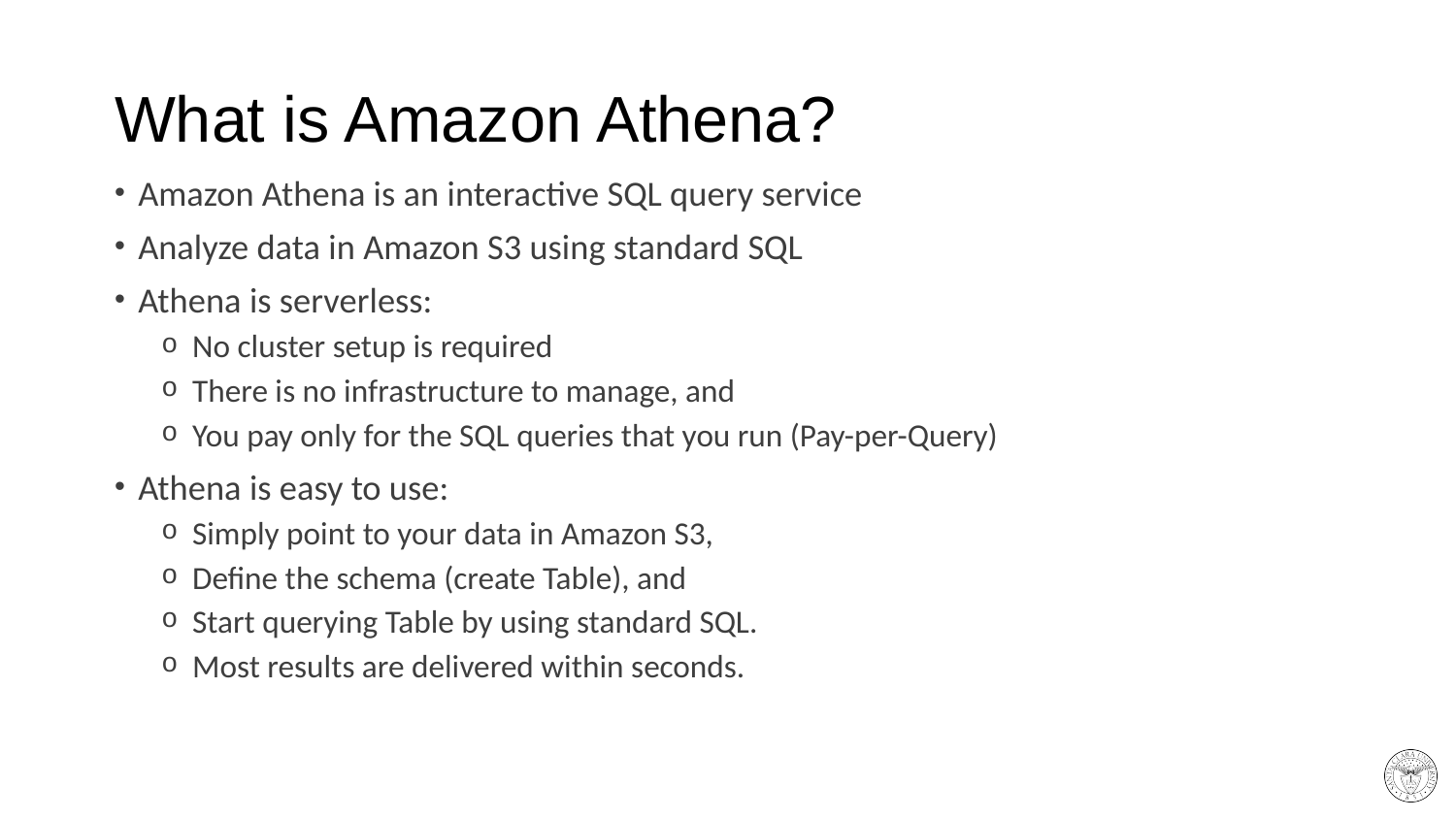

# What is Amazon Athena?
Amazon Athena is an interactive SQL query service
Analyze data in Amazon S3 using standard SQL
Athena is serverless:
 No cluster setup is required
 There is no infrastructure to manage, and
 You pay only for the SQL queries that you run (Pay-per-Query)
Athena is easy to use:
 Simply point to your data in Amazon S3,
 Define the schema (create Table), and
 Start querying Table by using standard SQL.
 Most results are delivered within seconds.